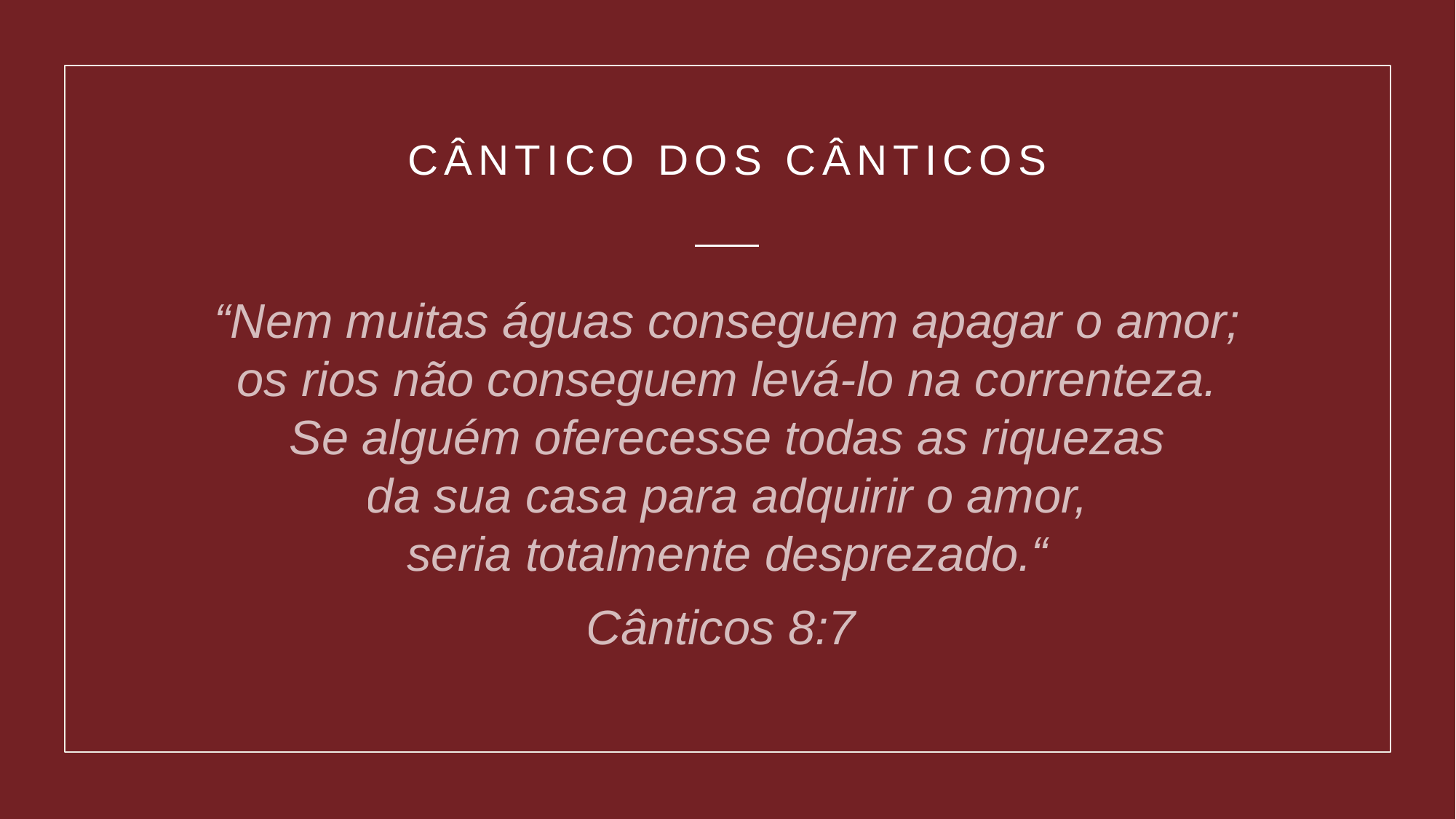

# Cântico dos cânticos
“Nem muitas águas conseguem apagar o amor;
os rios não conseguem levá-lo na correnteza.
Se alguém oferecesse todas as riquezas
da sua casa para adquirir o amor,
seria totalmente desprezado.“
Cânticos 8:7